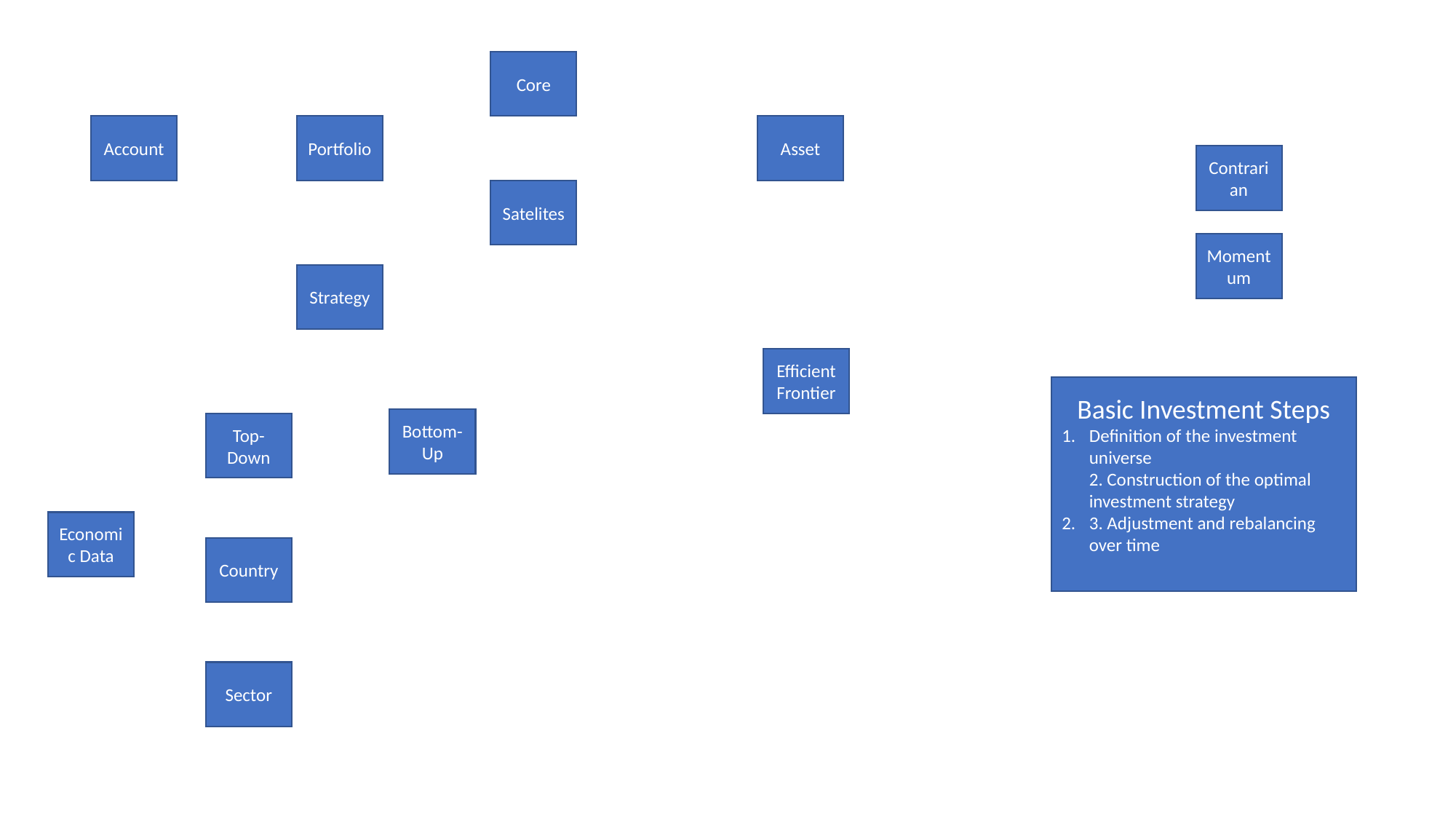

Core
Account
Portfolio
Asset
Contrarian
Satelites
Momentum
Strategy
Efficient Frontier
Basic Investment Steps
Definition of the investment universe
2. Construction of the optimal investment strategy
3. Adjustment and rebalancing over time

Bottom-Up
Top-Down
Economic Data
Country
Sector